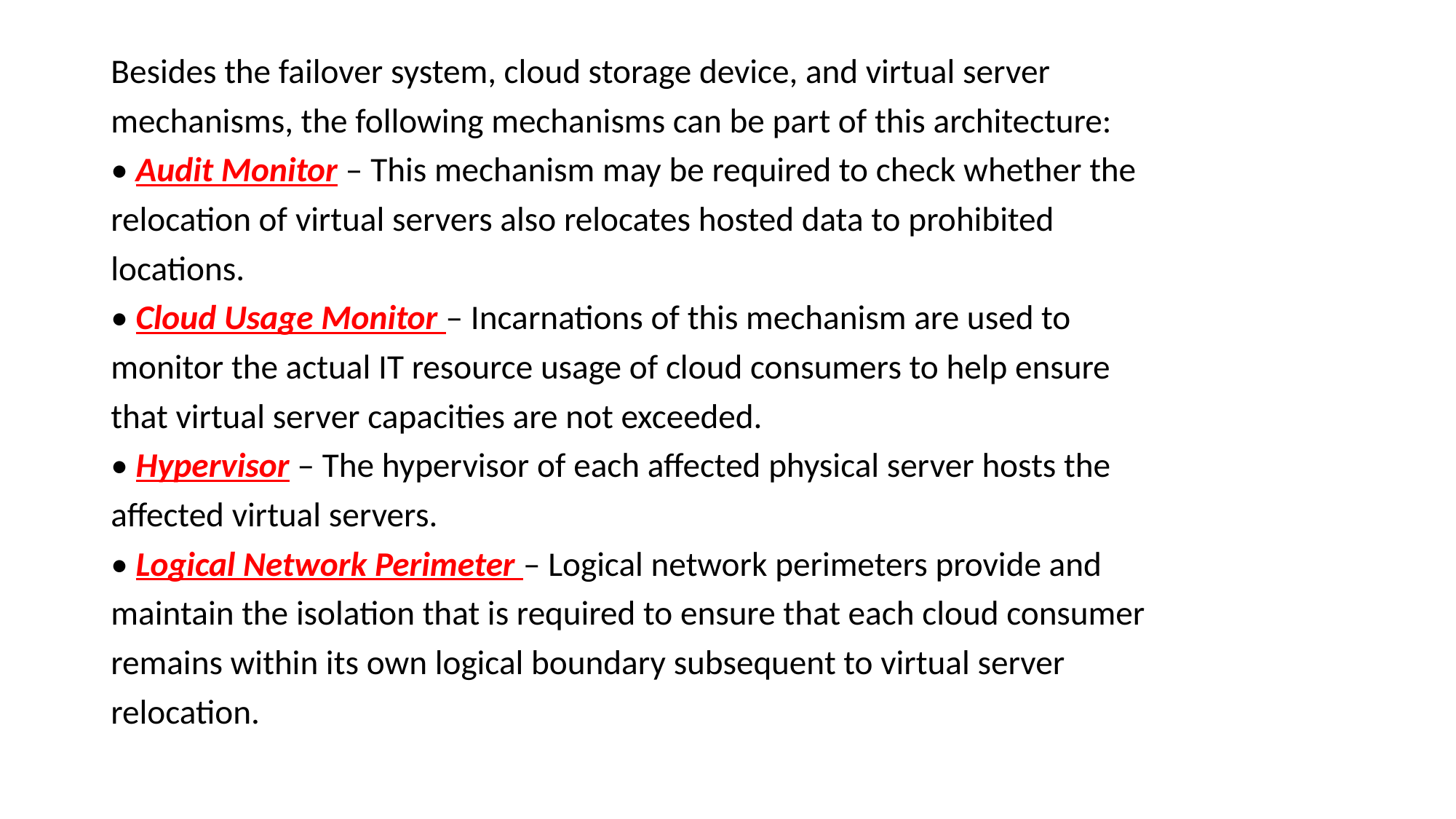

Besides the failover system, cloud storage device, and virtual server
mechanisms, the following mechanisms can be part of this architecture:
• Audit Monitor – This mechanism may be required to check whether the
relocation of virtual servers also relocates hosted data to prohibited
locations.
• Cloud Usage Monitor – Incarnations of this mechanism are used to
monitor the actual IT resource usage of cloud consumers to help ensure
that virtual server capacities are not exceeded.
• Hypervisor – The hypervisor of each affected physical server hosts the
affected virtual servers.
• Logical Network Perimeter – Logical network perimeters provide and
maintain the isolation that is required to ensure that each cloud consumer
remains within its own logical boundary subsequent to virtual server
relocation.